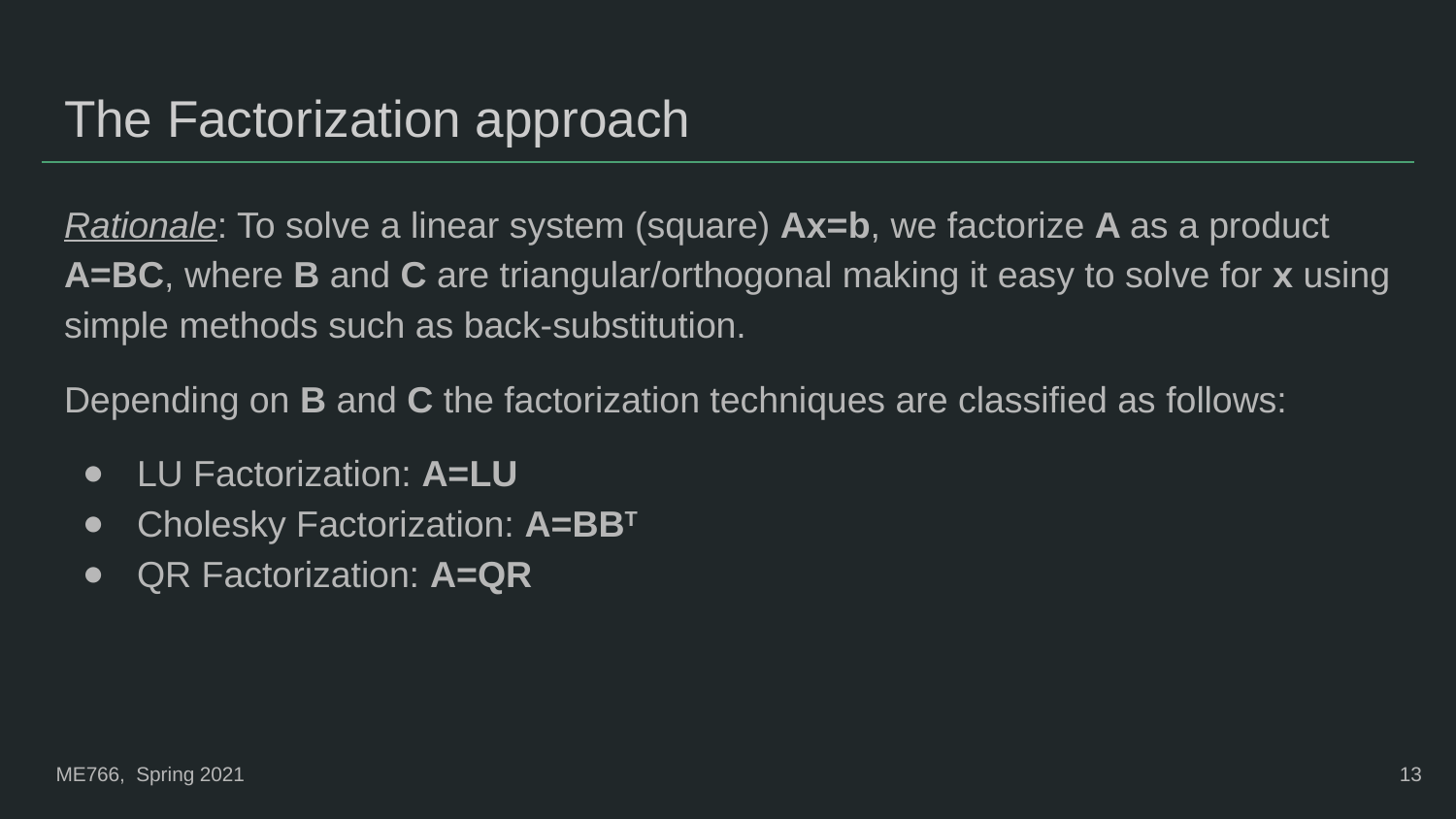

# The Factorization approach
Rationale: To solve a linear system (square) Ax=b, we factorize A as a product A=BC, where B and C are triangular/orthogonal making it easy to solve for x using simple methods such as back-substitution.
Depending on B and C the factorization techniques are classified as follows:
LU Factorization: A=LU
Cholesky Factorization: A=BBT
QR Factorization: A=QR
13
ME766,  Spring 2021